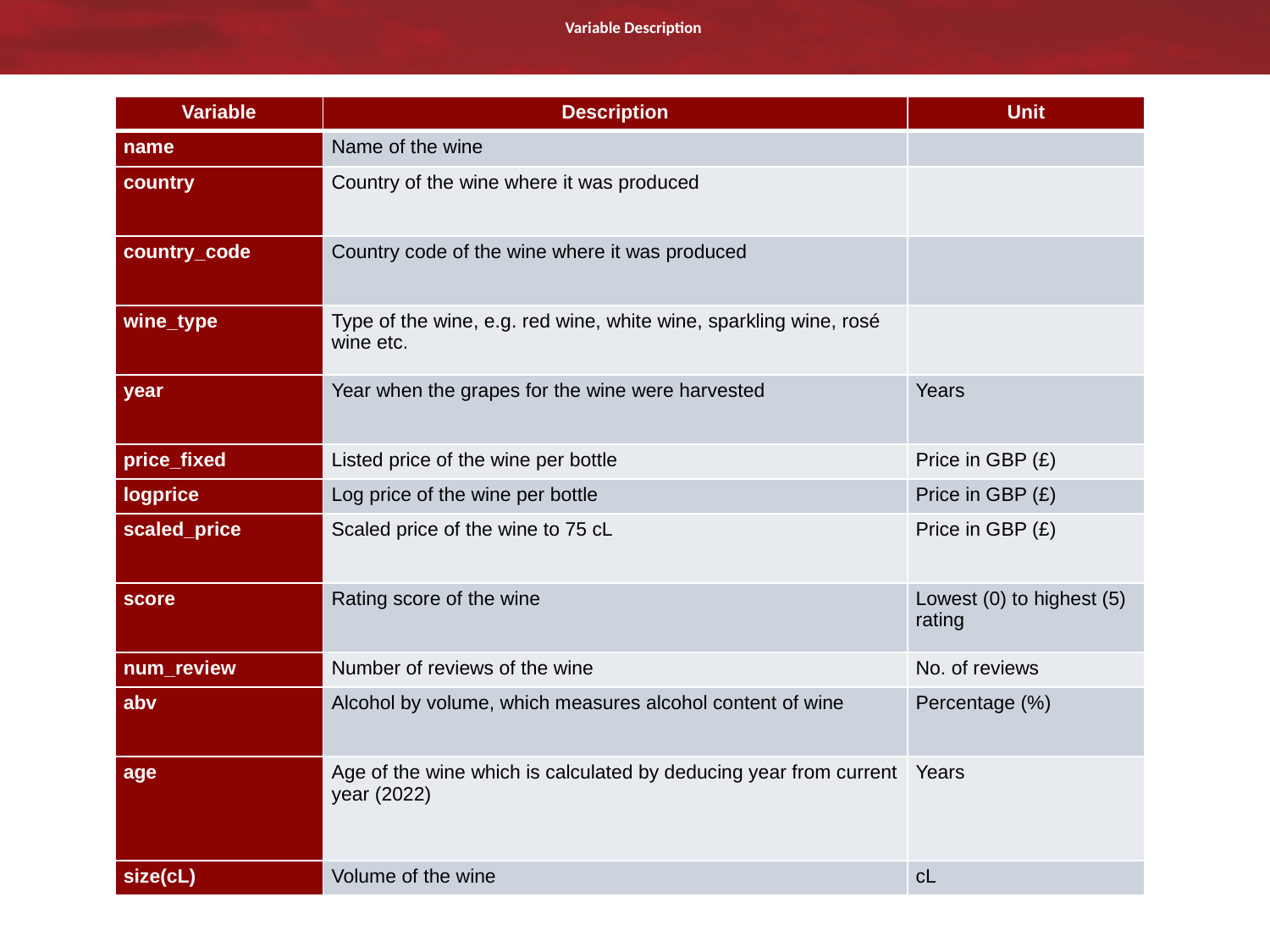

Variable Description
| Variable | Description | Unit |
| --- | --- | --- |
| name | Name of the wine |  |
| country | Country of the wine where it was produced |  |
| country\_code | Country code of the wine where it was produced |  |
| wine\_type | Type of the wine, e.g. red wine, white wine, sparkling wine, rosé wine etc. |  |
| year | Year when the grapes for the wine were harvested | Years |
| price\_fixed | Listed price of the wine per bottle | Price in GBP (£) |
| logprice | Log price of the wine per bottle | Price in GBP (£) |
| scaled\_price | Scaled price of the wine to 75 cL | Price in GBP (£) |
| score | Rating score of the wine | Lowest (0) to highest (5) rating |
| num\_review | Number of reviews of the wine | No. of reviews |
| abv | Alcohol by volume, which measures alcohol content of wine | Percentage (%) |
| age | Age of the wine which is calculated by deducing year from current year (2022) | Years |
| size(cL) | Volume of the wine | cL |